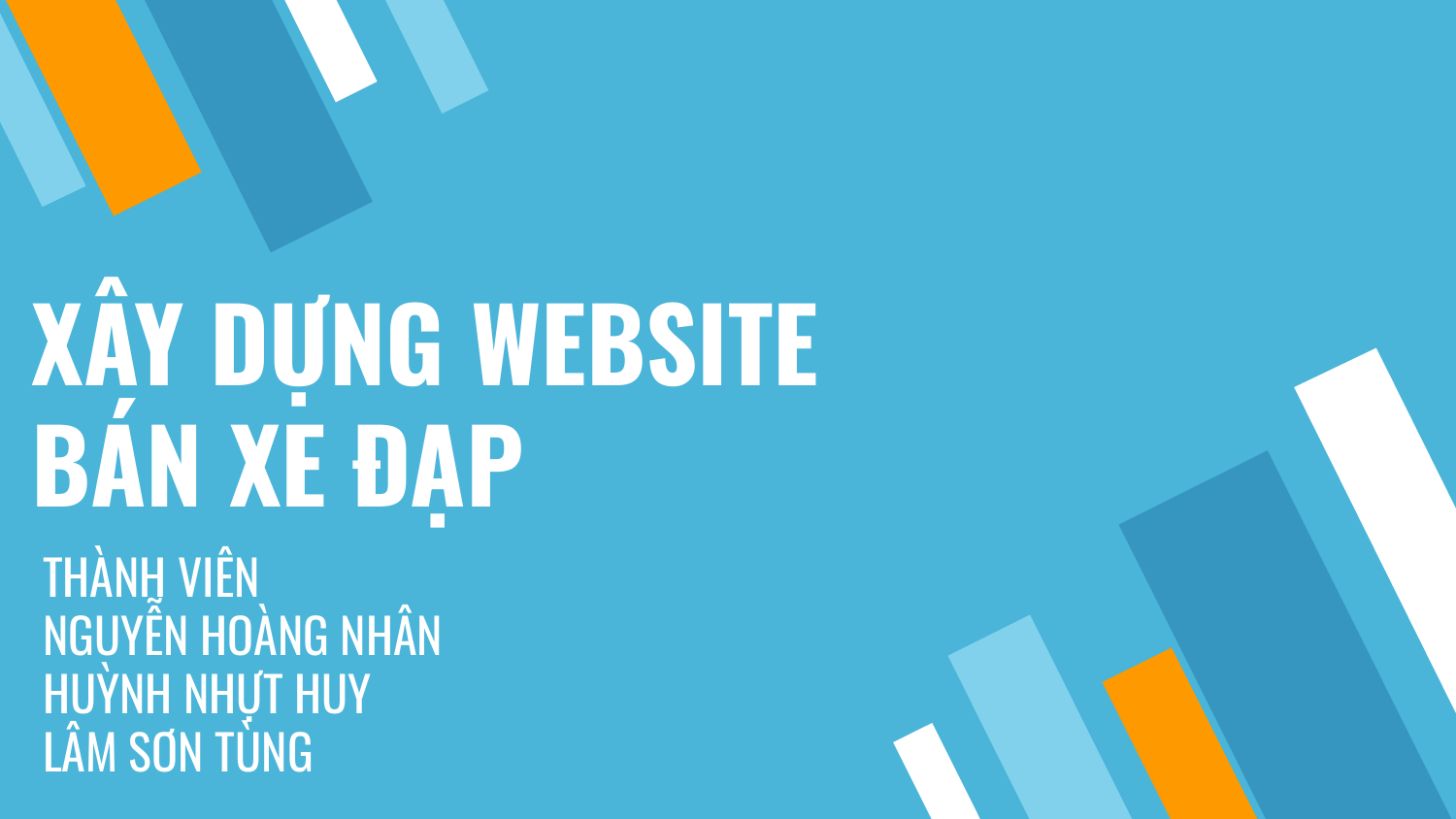

# XÂY DỰNG WEBSITE BÁN XE ĐẠP
THÀNH VIÊN
NGUYỄN HOÀNG NHÂN
HUỲNH NHỰT HUY
LÂM SƠN TÙNG